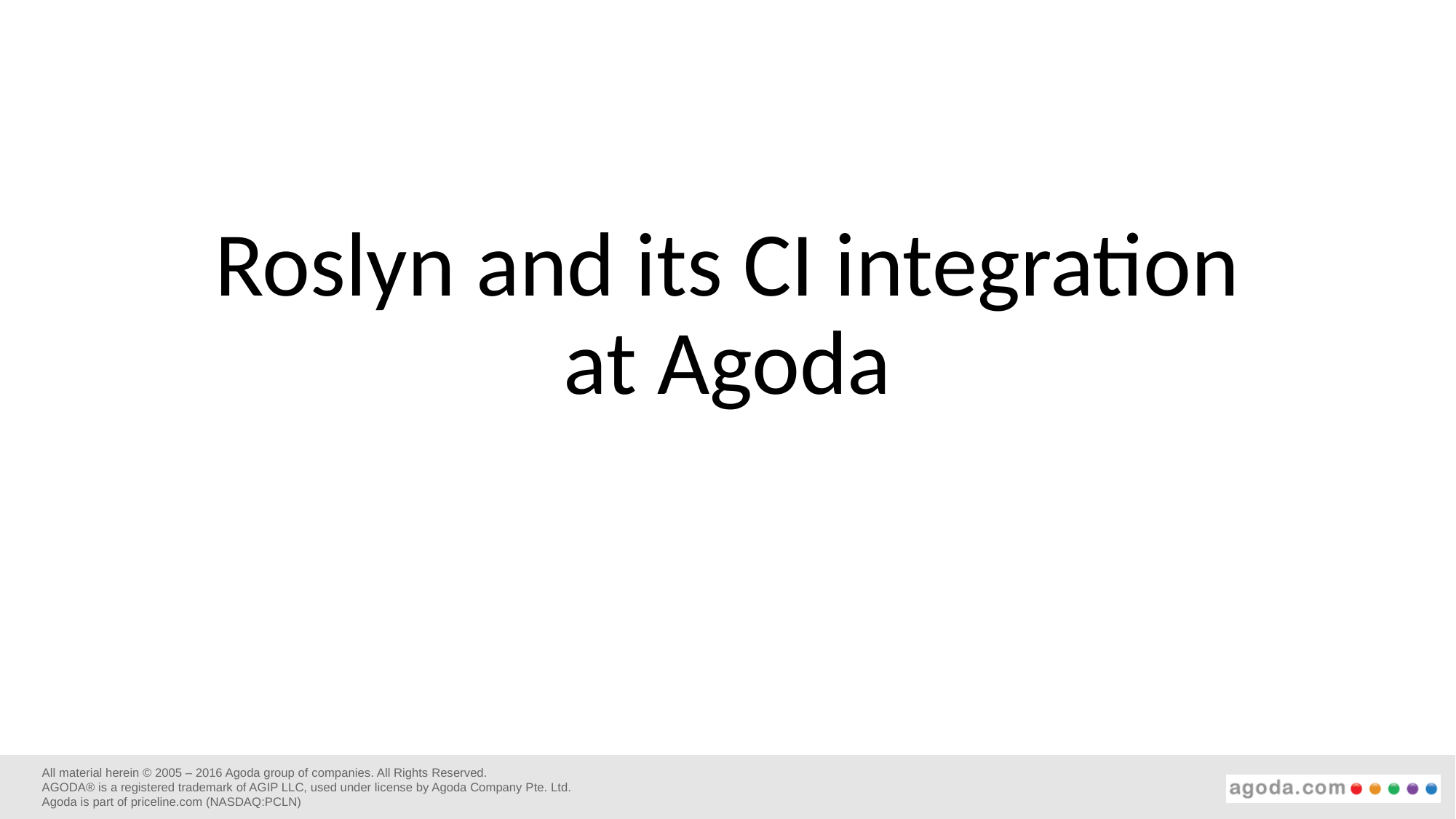

# Roslyn and its CI integration at Agoda